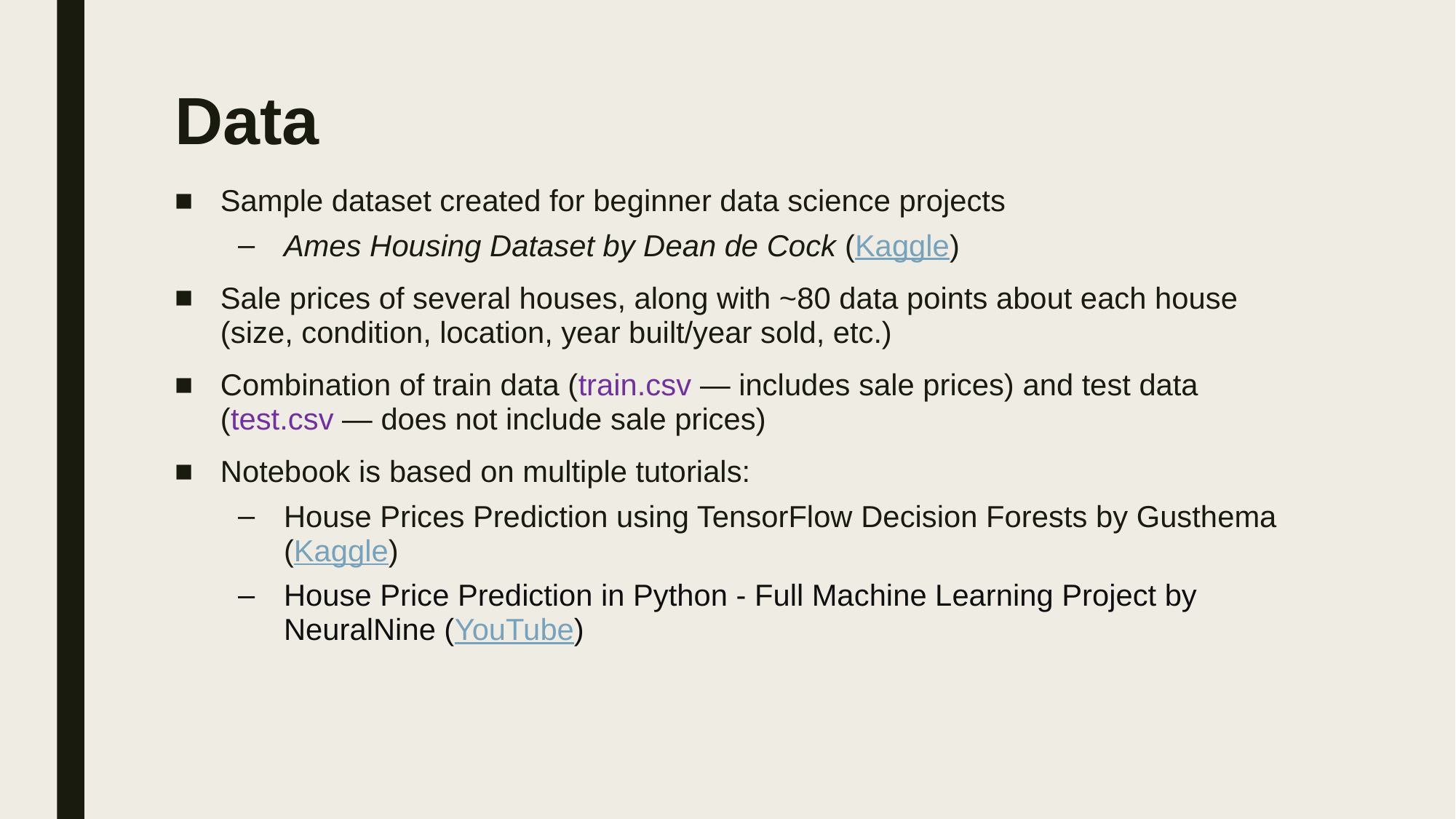

# Data
Sample dataset created for beginner data science projects
Ames Housing Dataset by Dean de Cock (Kaggle)
Sale prices of several houses, along with ~80 data points about each house (size, condition, location, year built/year sold, etc.)
Combination of train data (train.csv — includes sale prices) and test data (test.csv — does not include sale prices)
Notebook is based on multiple tutorials:
House Prices Prediction using TensorFlow Decision Forests by Gusthema  (Kaggle)
House Price Prediction in Python - Full Machine Learning Project by NeuralNine (YouTube)